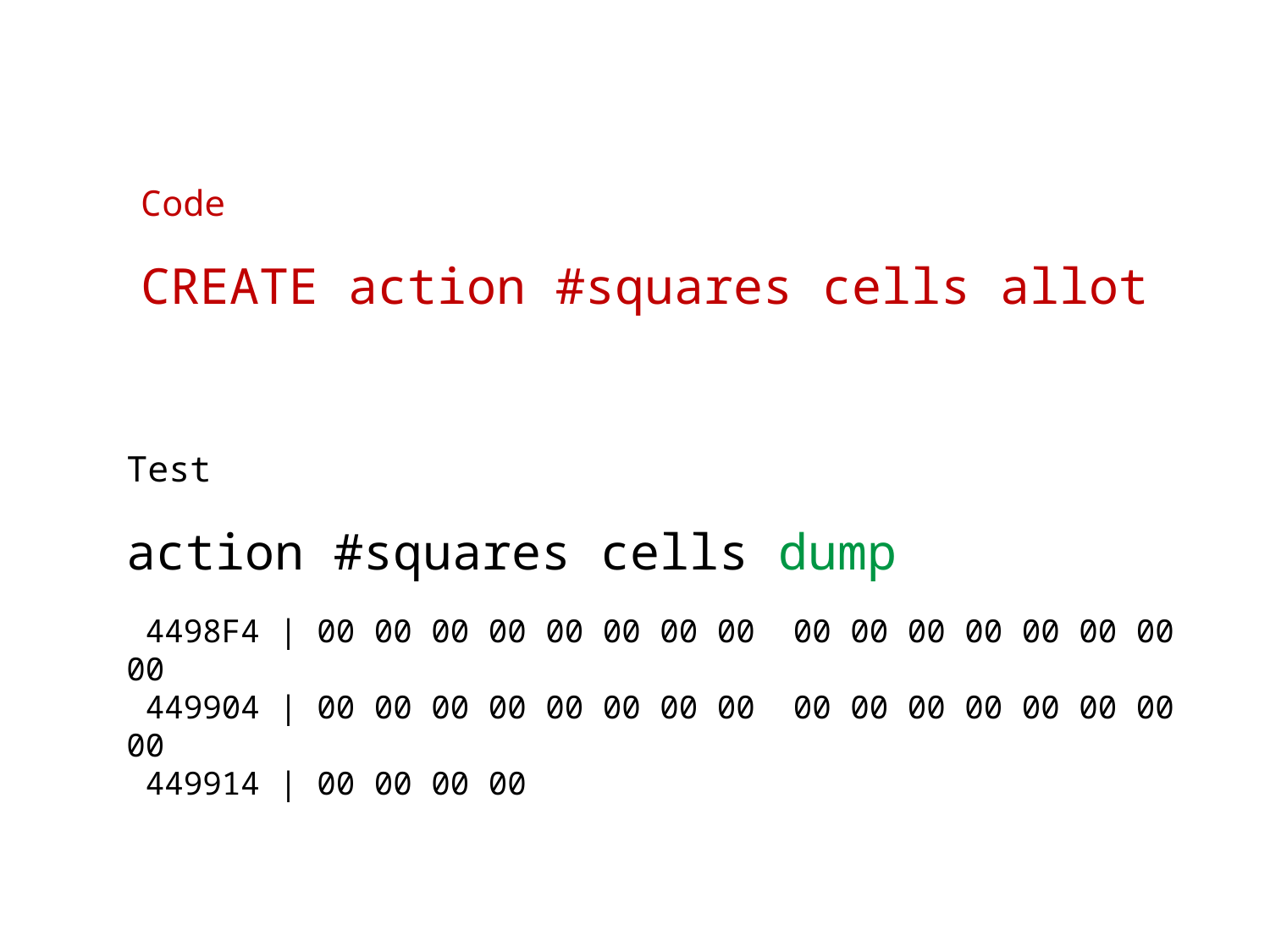

Code
CREATE action #squares cells allot
Test
action #squares cells dump
 4498F4 | 00 00 00 00 00 00 00 00  00 00 00 00 00 00 00 00
 449904 | 00 00 00 00 00 00 00 00  00 00 00 00 00 00 00 00
 449914 | 00 00 00 00